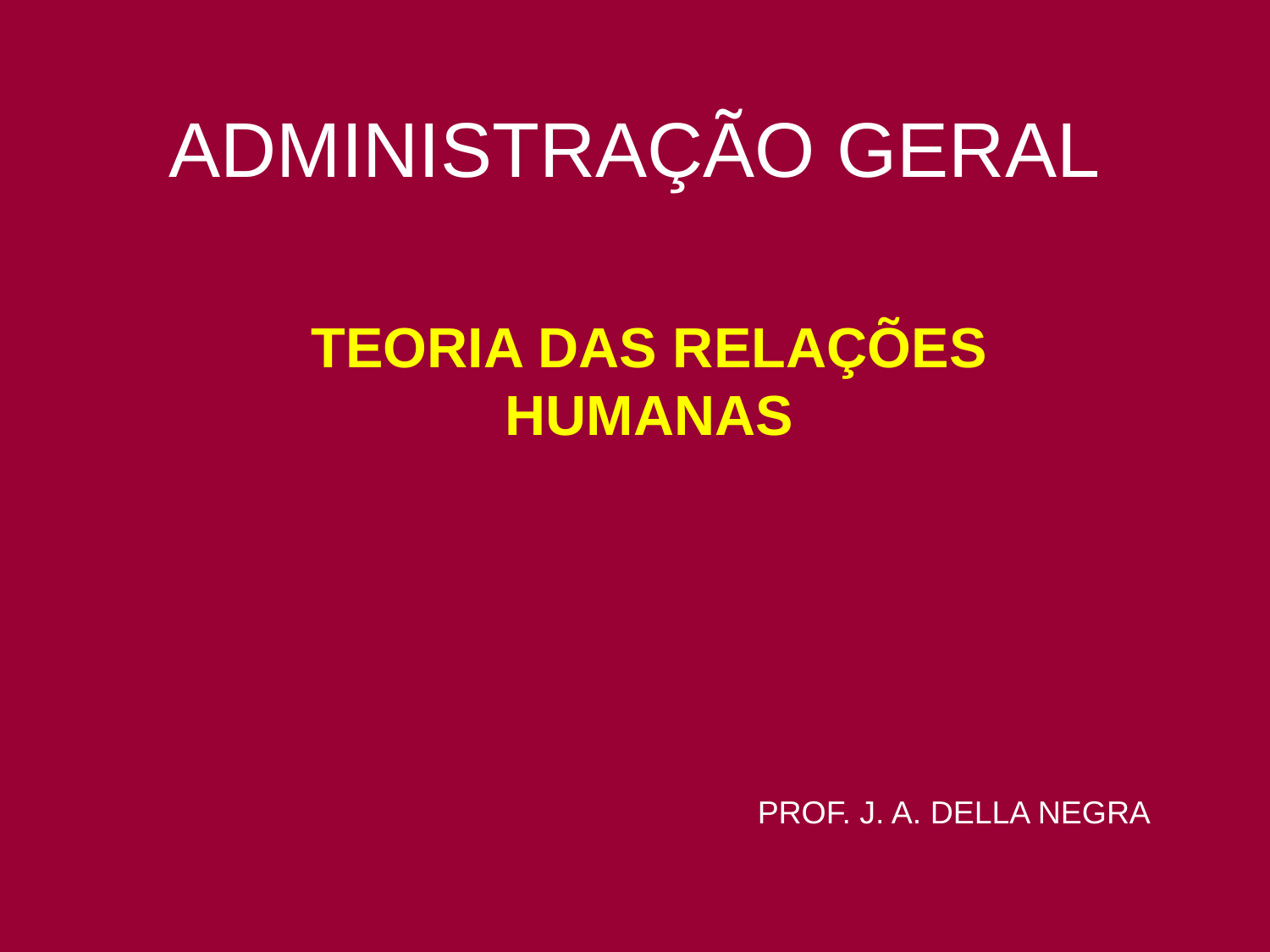

# ADMINISTRAÇÃO GERAL

TEORIA DAS RELAÇÕES HUMANAS
PROF. J. A. DELLA NEGRA